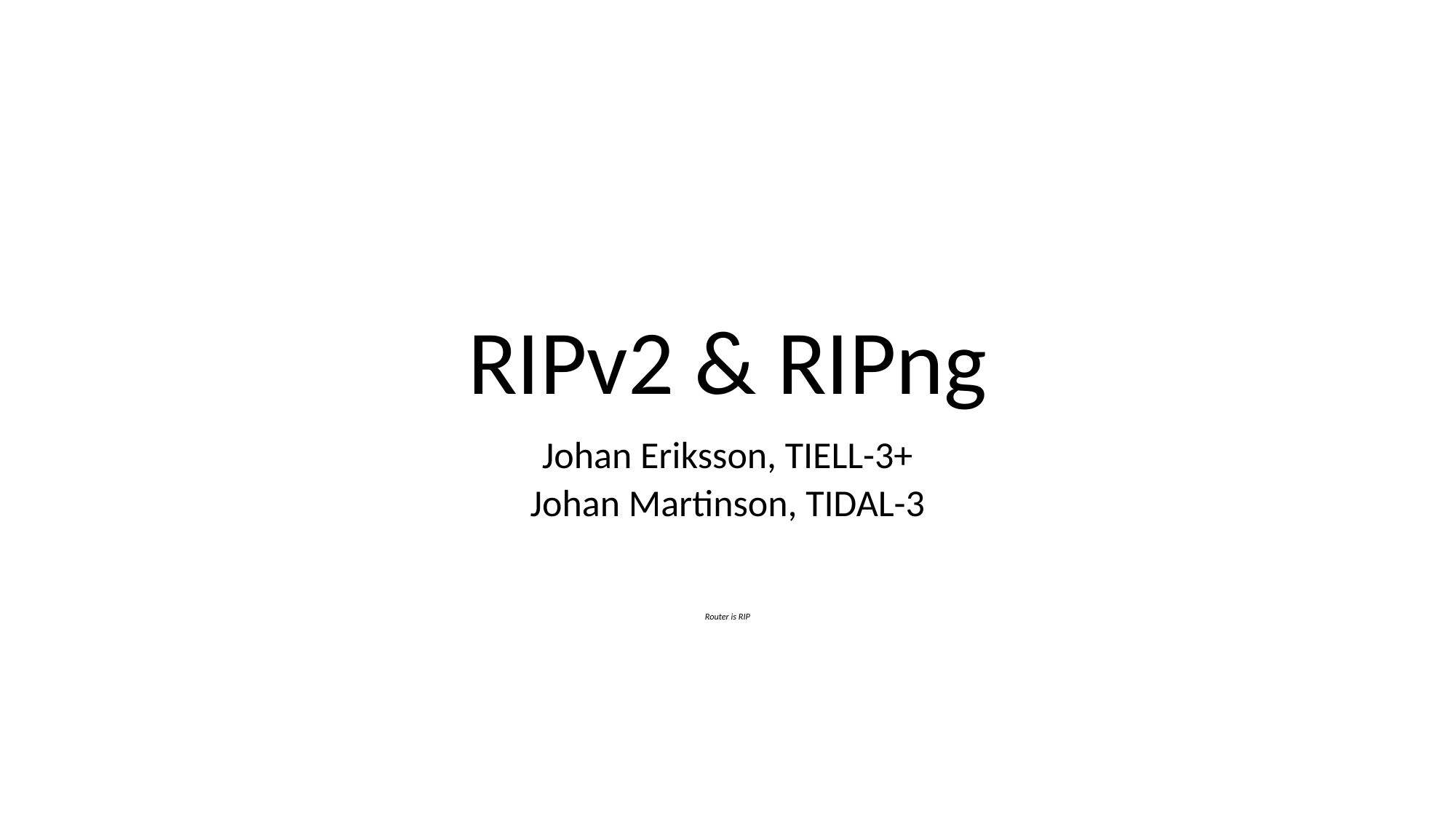

# RIPv2 & RIPng
Johan Eriksson, TIELL-3+
Johan Martinson, TIDAL-3

Router is RIP